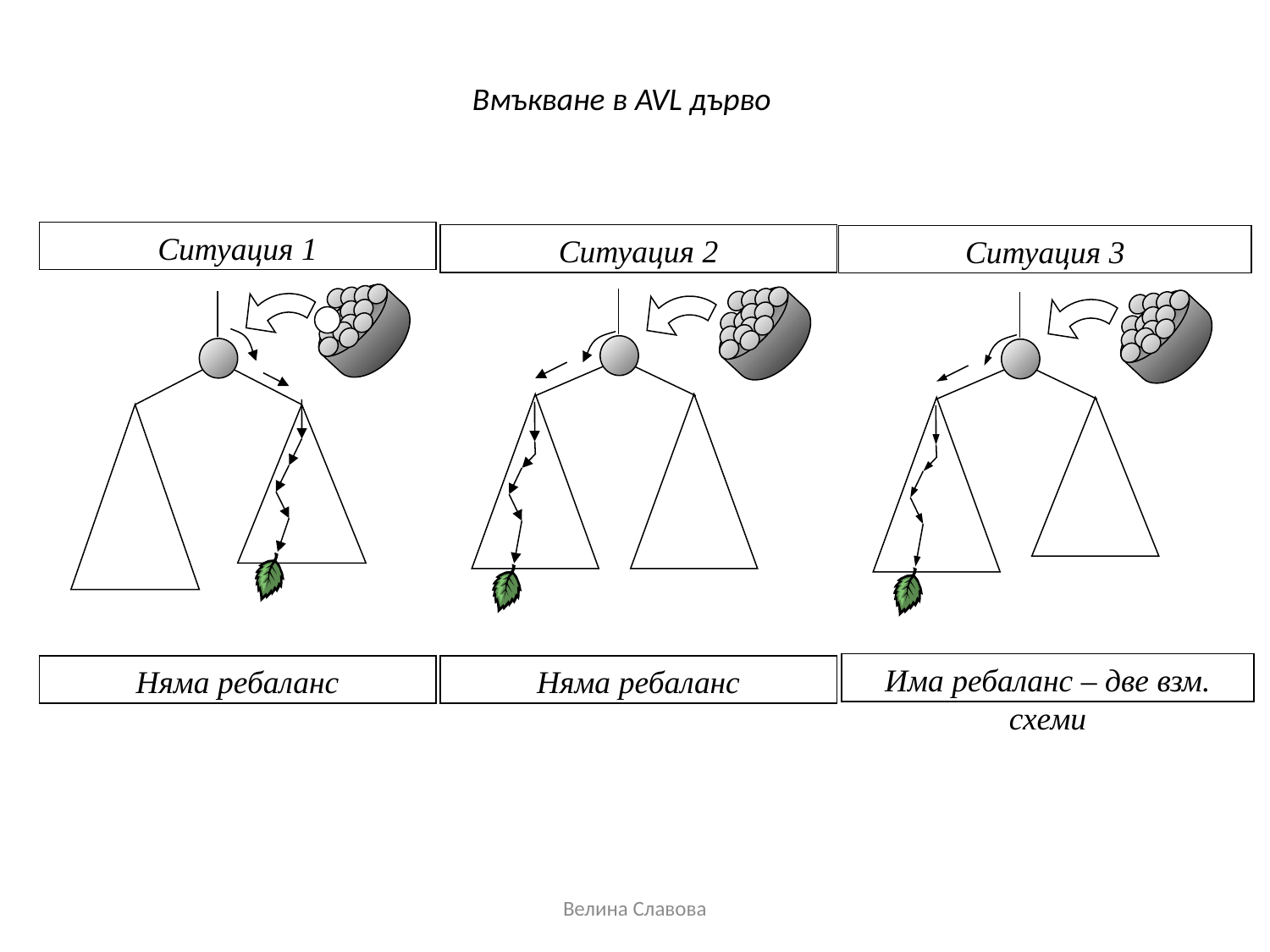

Вмъкване в AVL дърво
Ситуация 1

Ситуация 2

Ситуация 3

Има ребаланс – две взм. схеми
Няма ребаланс
Няма ребаланс
Велина Славова